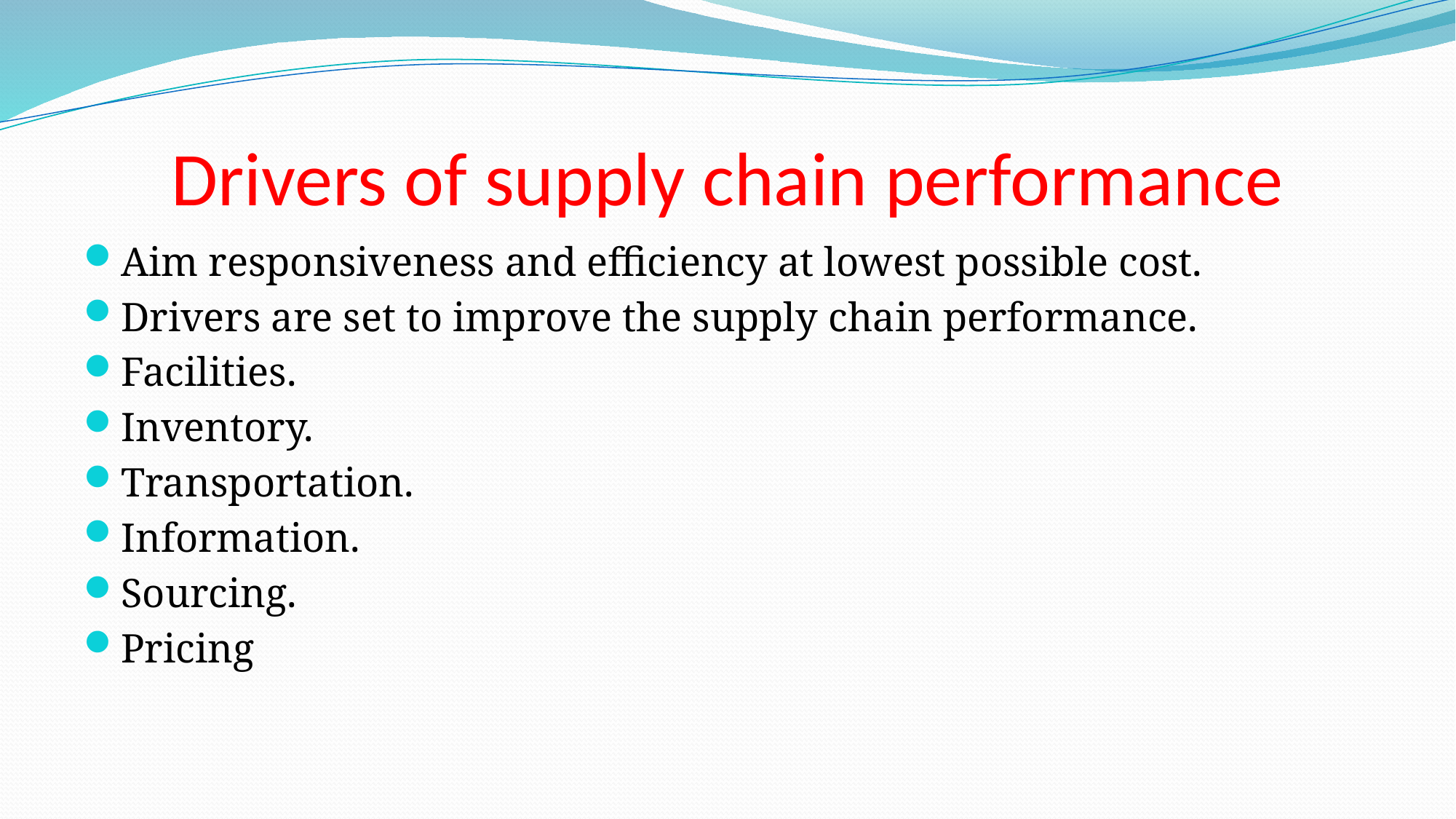

# Drivers of supply chain performance
Aim responsiveness and efficiency at lowest possible cost.
Drivers are set to improve the supply chain performance.
Facilities.
Inventory.
Transportation.
Information.
Sourcing.
Pricing